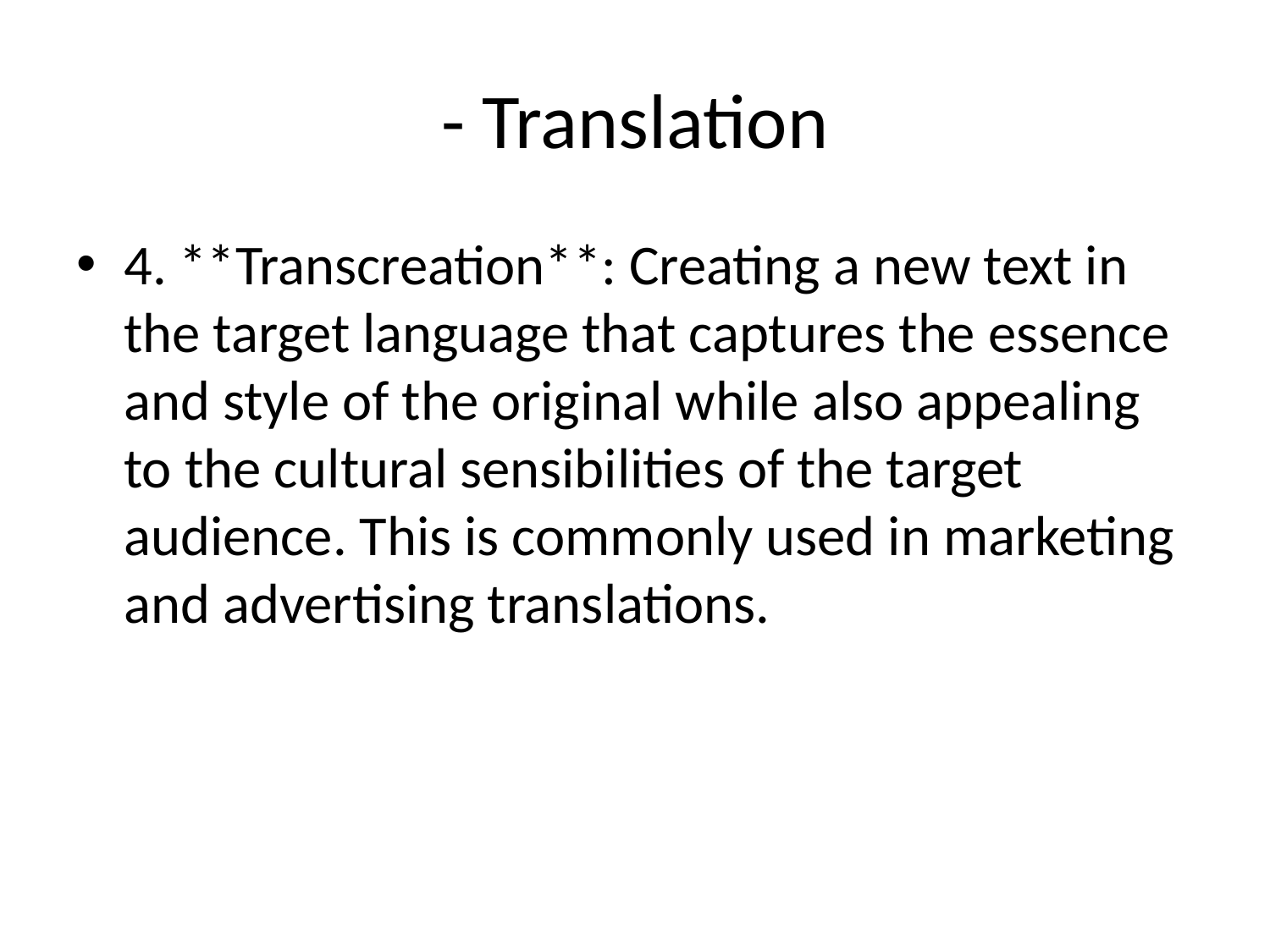

# - Translation
4. **Transcreation**: Creating a new text in the target language that captures the essence and style of the original while also appealing to the cultural sensibilities of the target audience. This is commonly used in marketing and advertising translations.